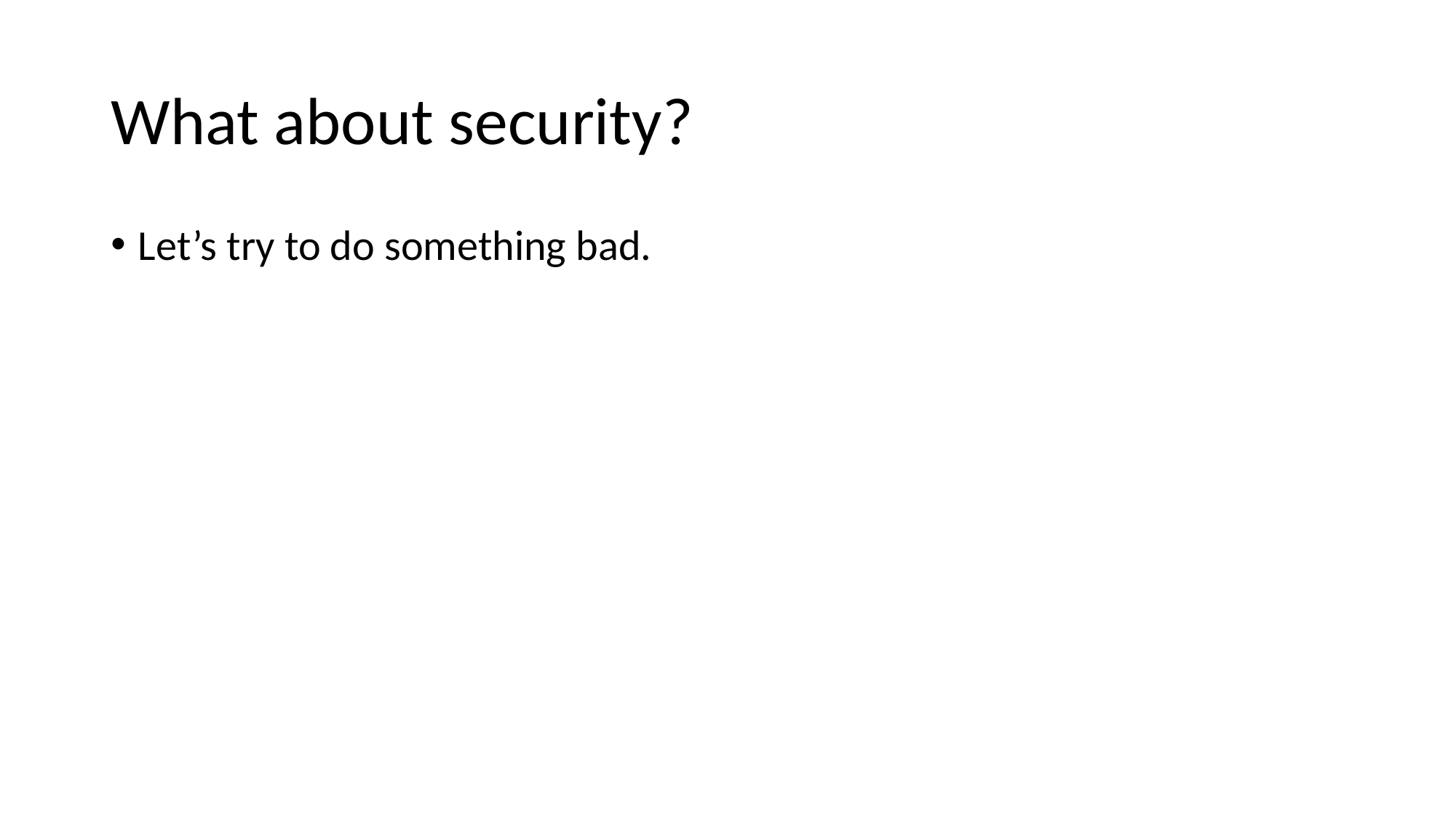

# What about security?
Let’s try to do something bad.